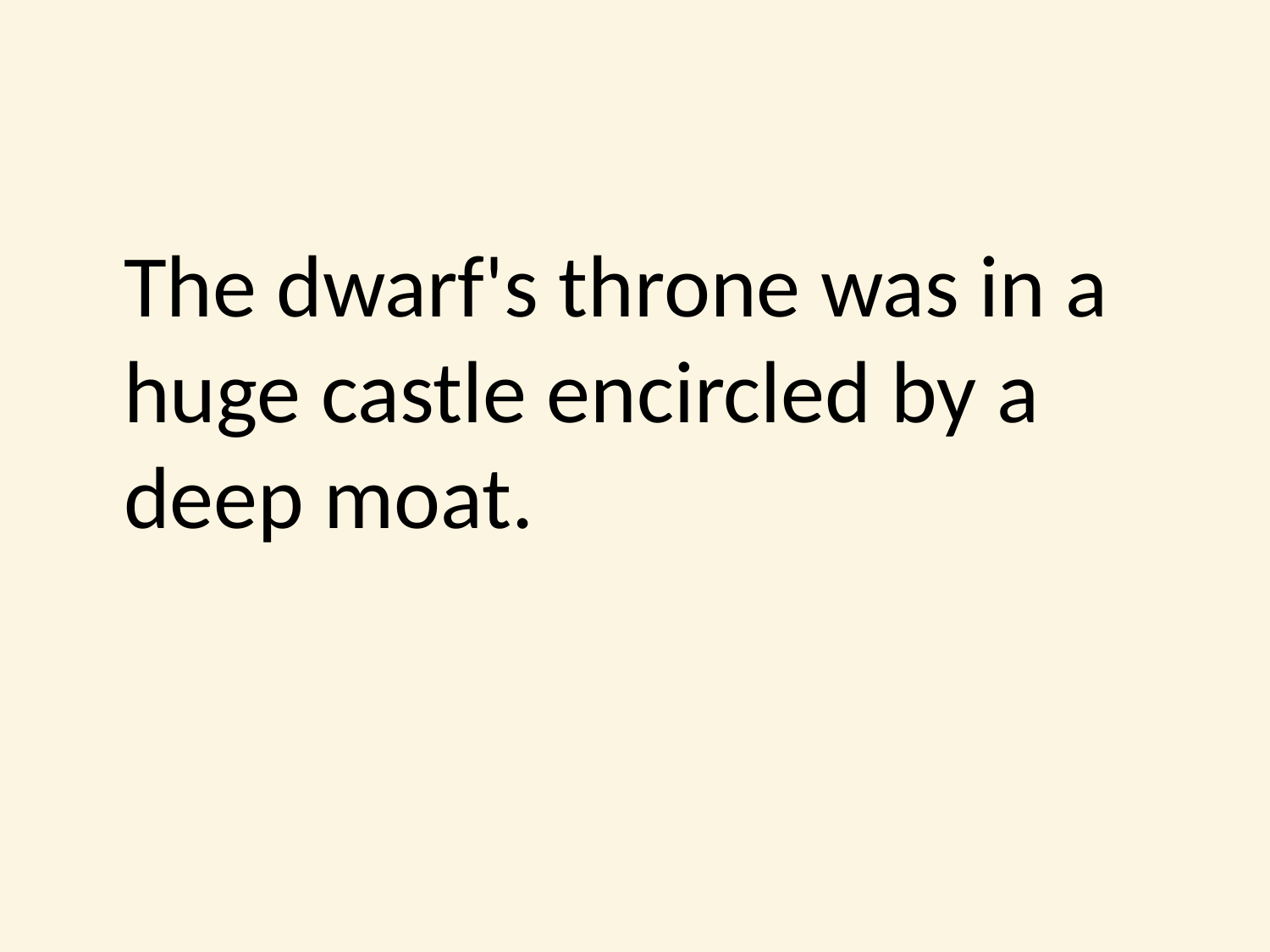

#
	The dwarf's throne was in a huge castle encircled by a deep moat.